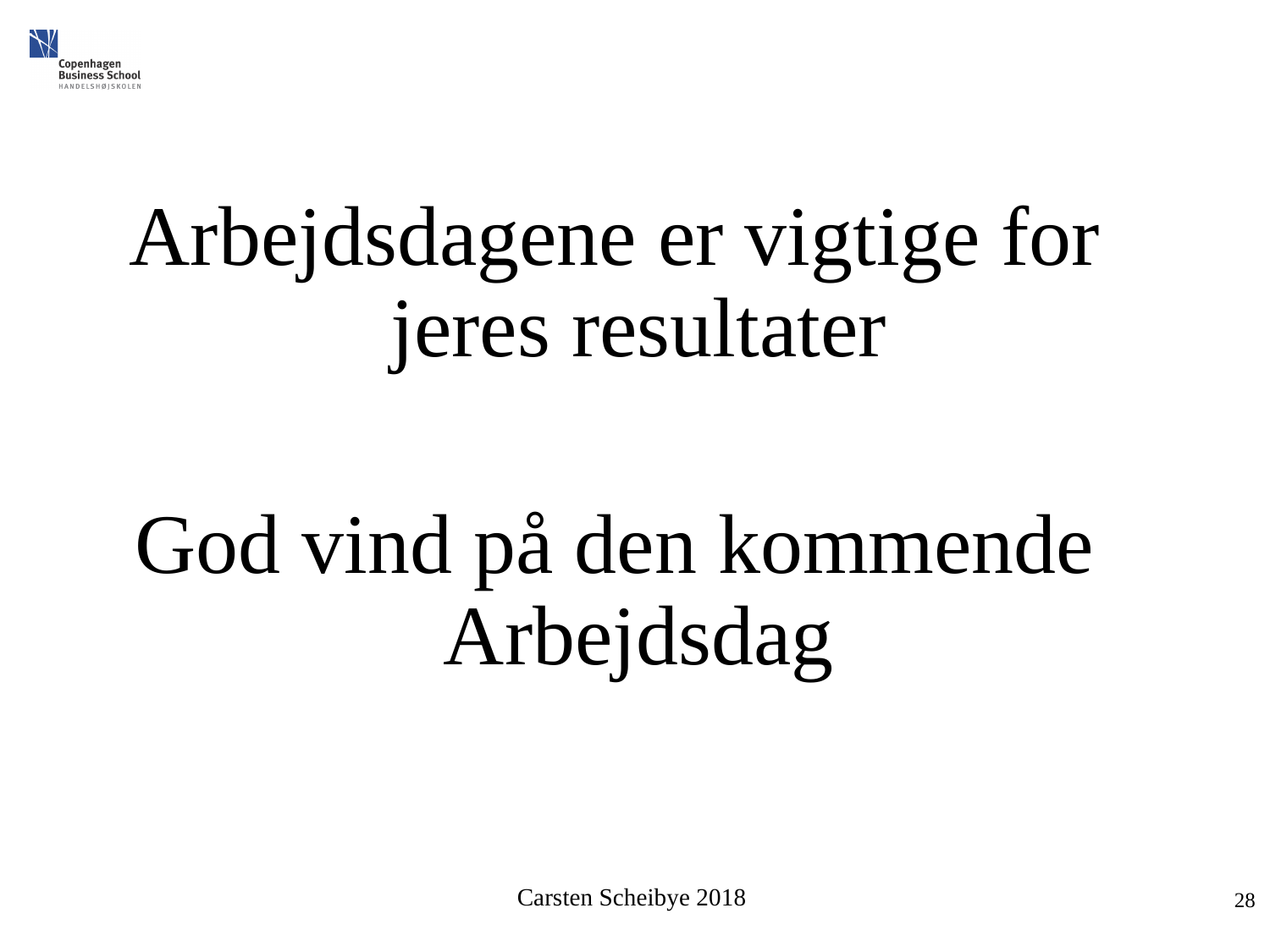

Arbejdsdagene er vigtige for jeres resultater

God vind på den kommende Arbejdsdag
28